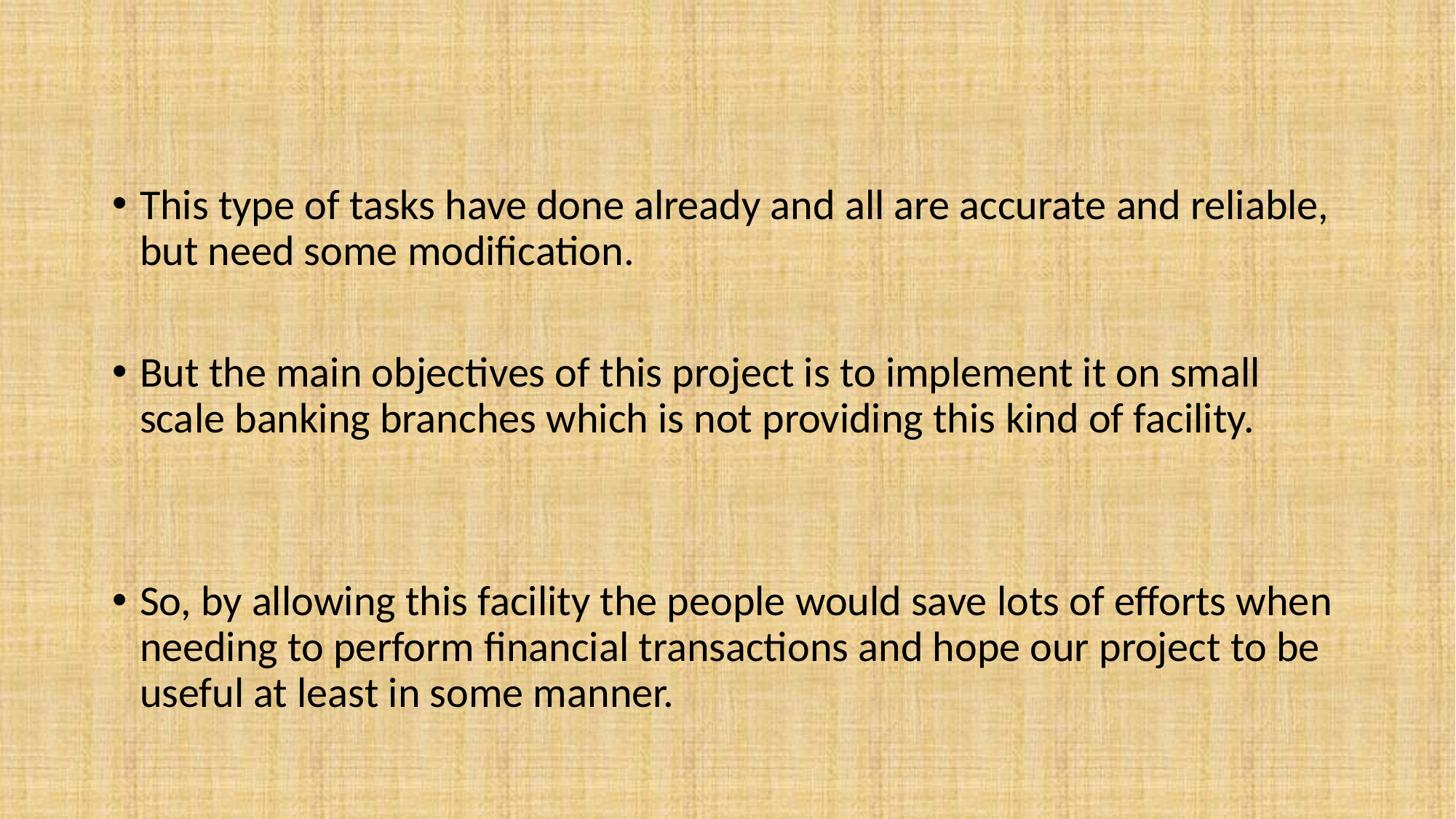

This type of tasks have done already and all are accurate and reliable, but need some modification.

But the main objectives of this project is to implement it on small scale banking branches which is not providing this kind of facility.

So, by allowing this facility the people would save lots of efforts when needing to perform financial transactions and hope our project to be useful at least in some manner.